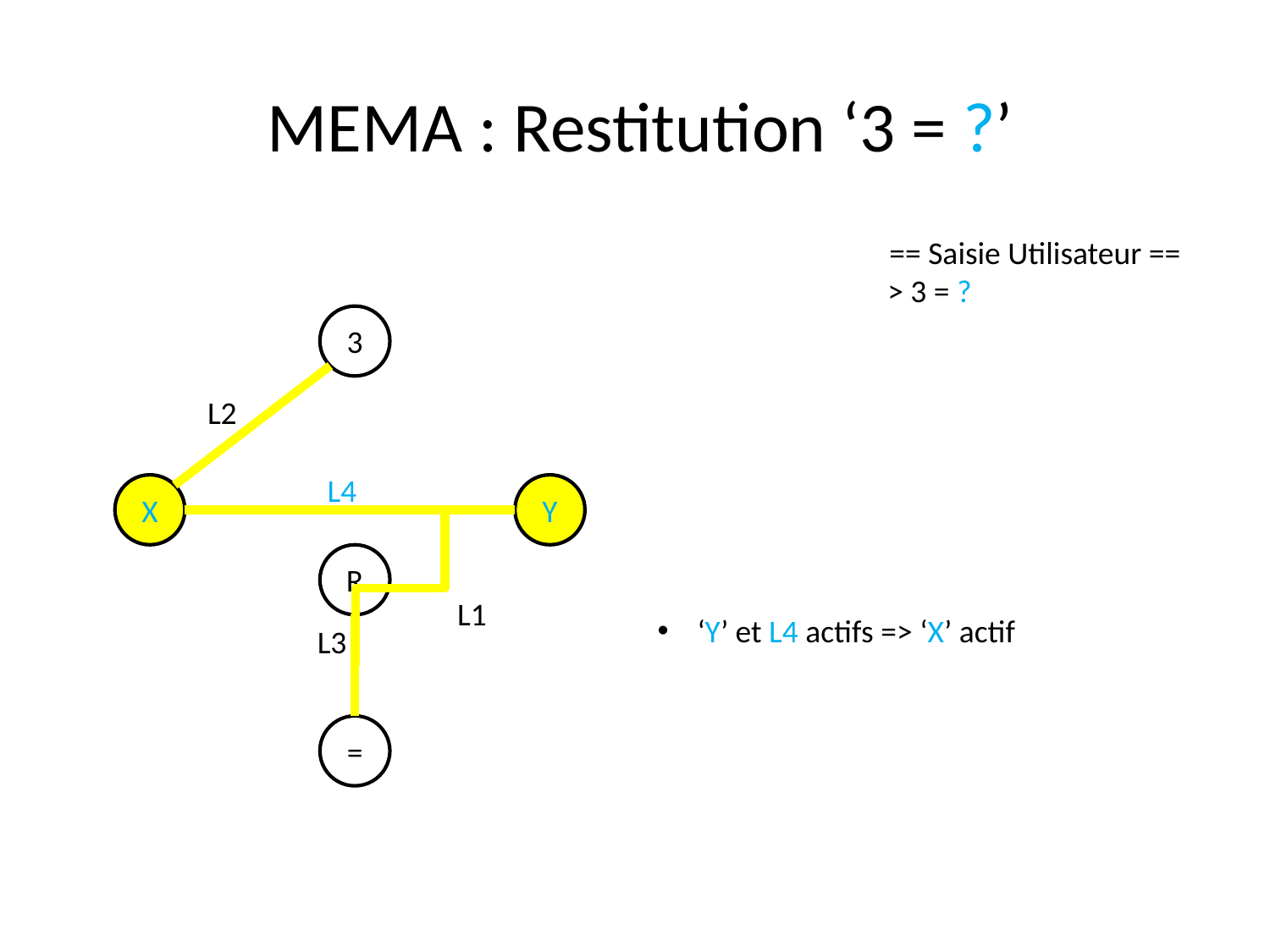

MEMA : Restitution ‘3 = ?’
== Saisie Utilisateur ==
> 3 = ?
3
L2
L4
X
Y
R
L1
‘Y’ et L4 actifs => ‘X’ actif
L3
=